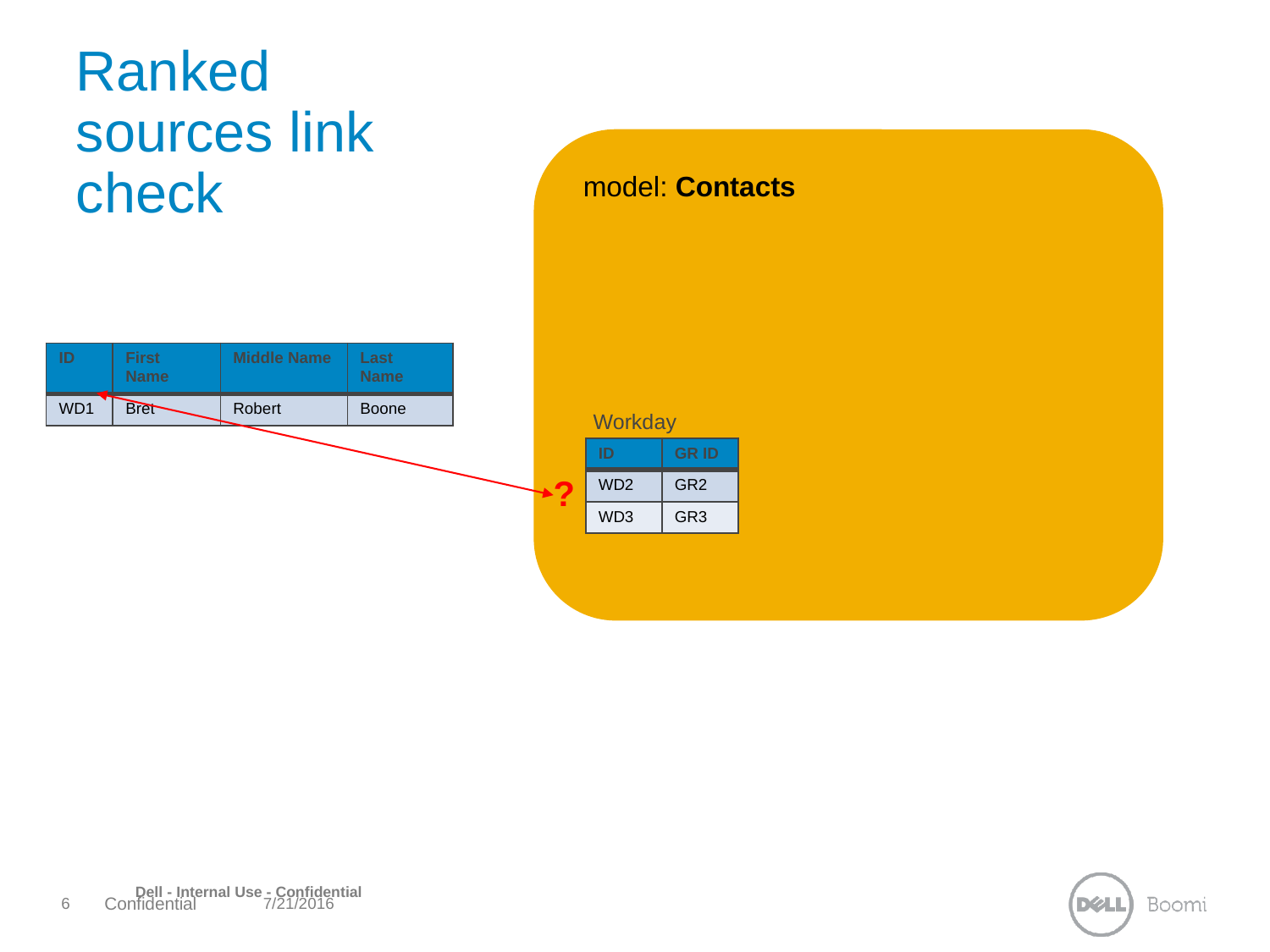

Ranked sources link check
model: Contacts
| ID | First Name | Middle Name | Last Name |
| --- | --- | --- | --- |
| WD1 | Bret | Robert | Boone |
Workday
| ID | GR ID |
| --- | --- |
| WD2 | GR2 |
| WD3 | GR3 |
?